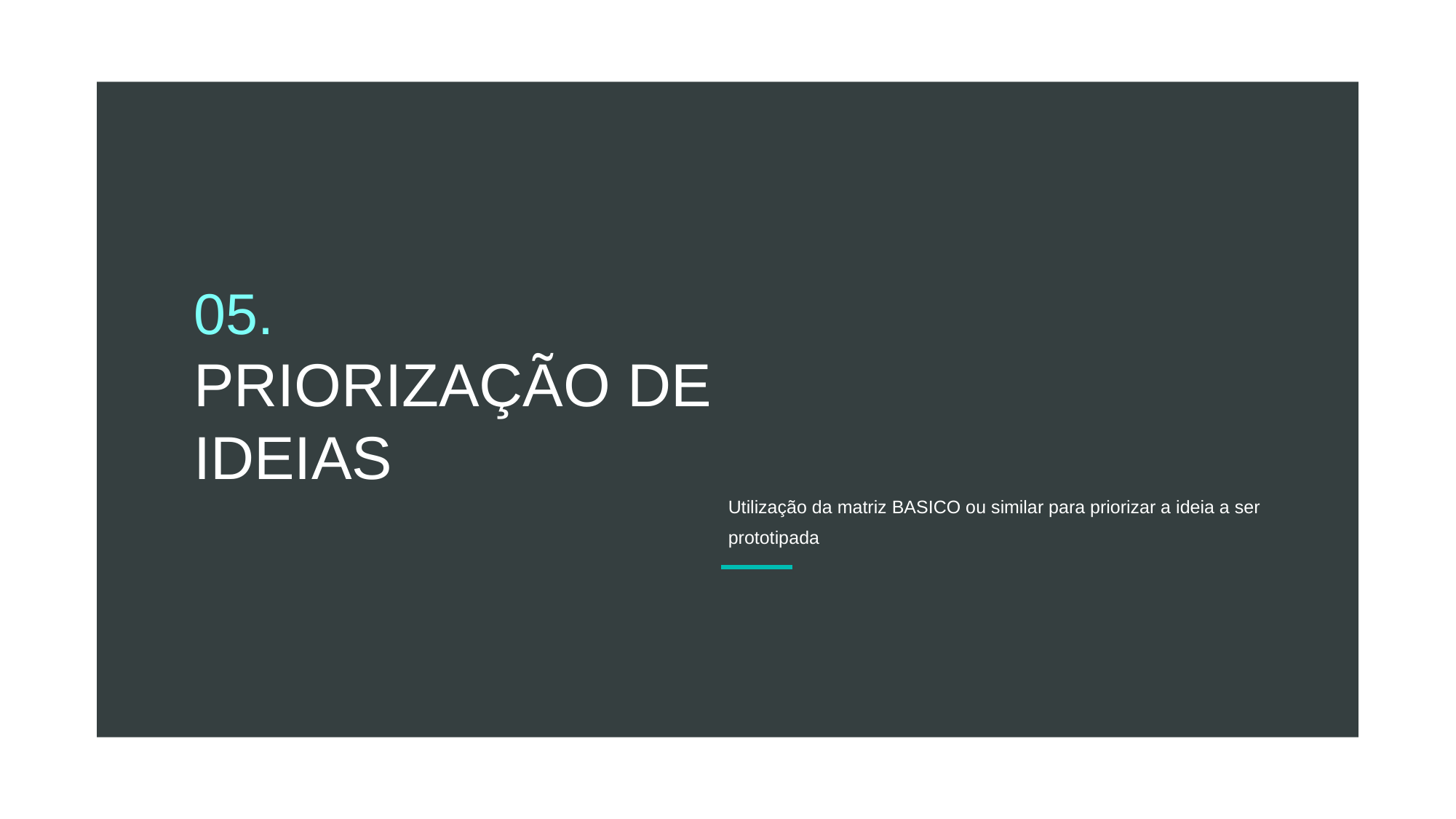

05.
PRIORIZAÇÃO DE IDEIAS
Utilização da matriz BASICO ou similar para priorizar a ideia a ser prototipada